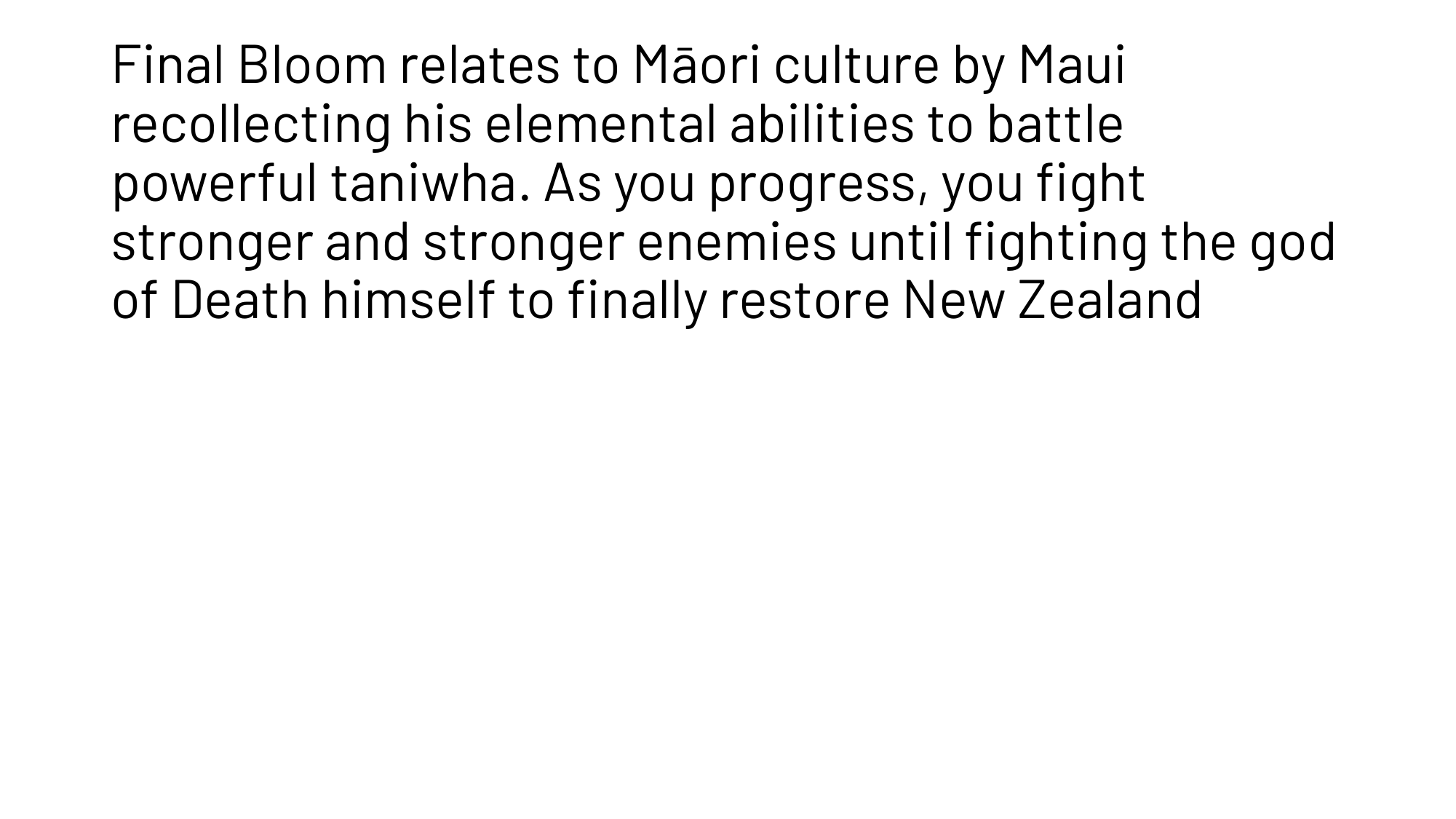

Final Bloom relates to Māori culture by Maui recollecting his elemental abilities to battle powerful taniwha. As you progress, you fight stronger and stronger enemies until fighting the god of Death himself to finally restore New Zealand